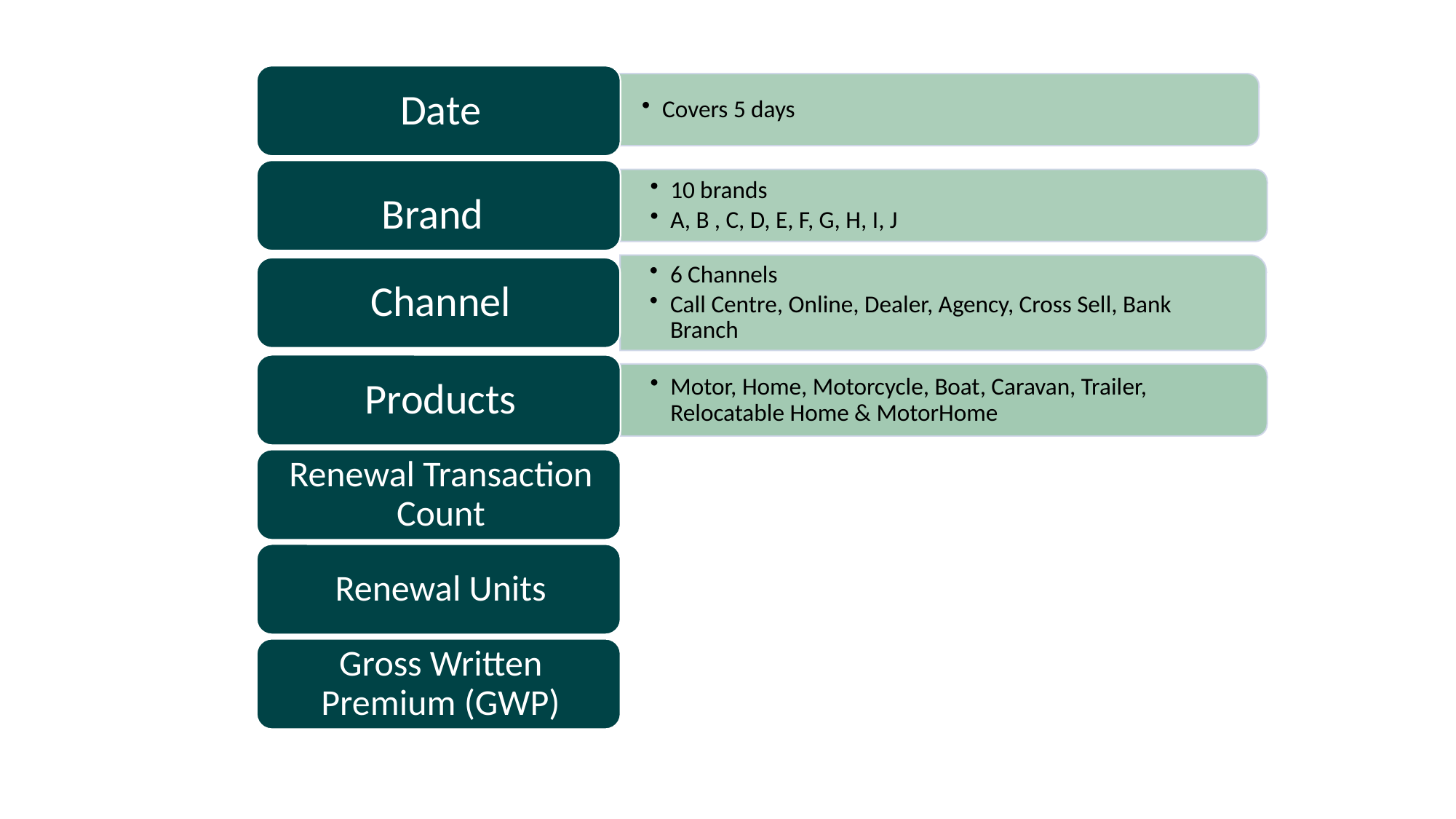

Covers 5 days
Date
10 brands
A, B , C, D, E, F, G, H, I, J
Brand
6 Channels
Call Centre, Online, Dealer, Agency, Cross Sell, Bank Branch
Channel
Motor, Home, Motorcycle, Boat, Caravan, Trailer, Relocatable Home & MotorHome
Products
Renewal Transaction Count
Renewal Units
Gross Written Premium (GWP)